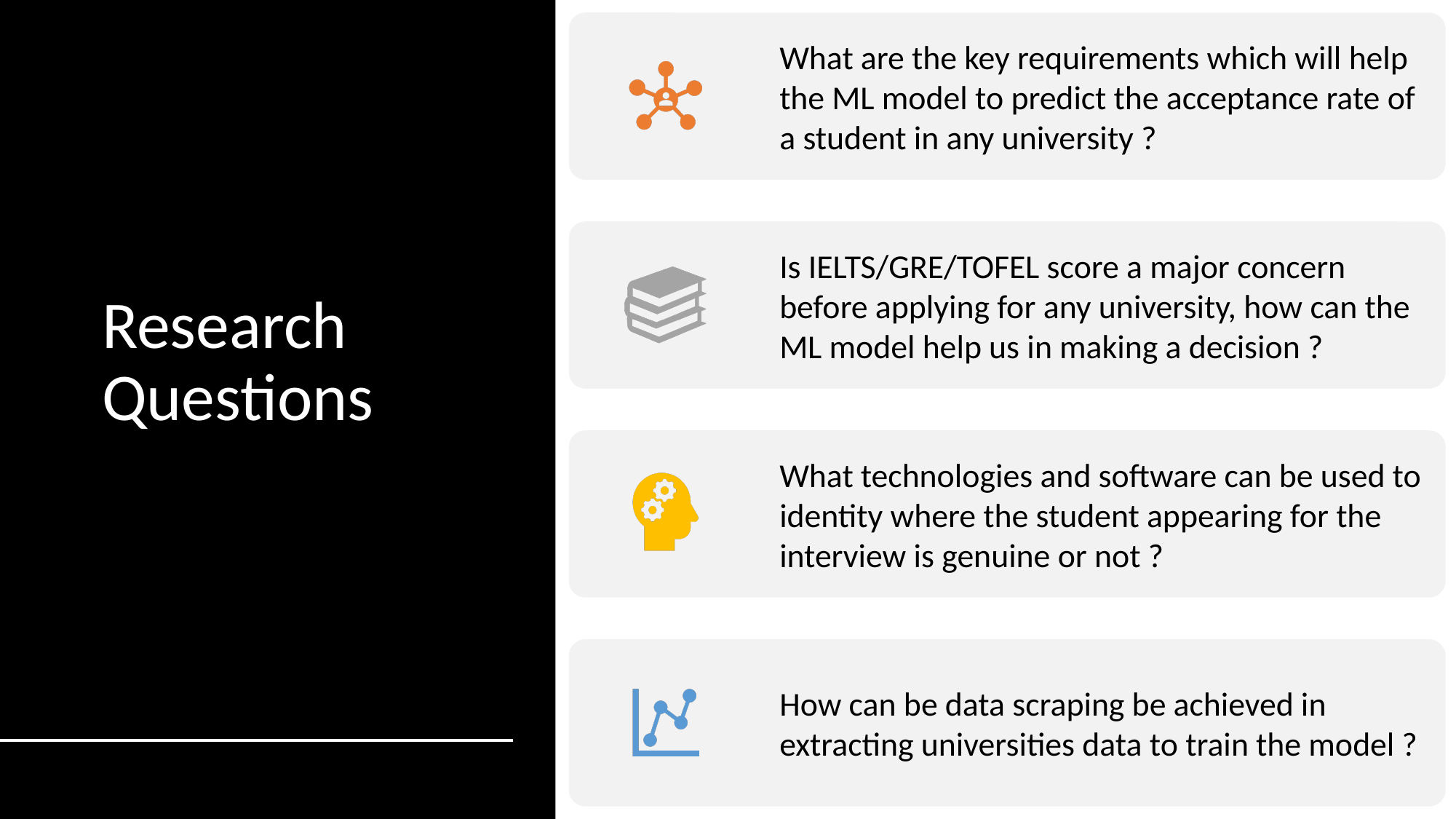

What are the key requirements which will help the ML model to predict the acceptance rate of a student in any university ?
Is IELTS/GRE/TOFEL score a major concern before applying for any university, how can the ML model help us in making a decision ?
What technologies and software can be used to identity where the student appearing for the interview is genuine or not ?
How can be data scraping be achieved in extracting universities data to train the model ?
# Research Questions